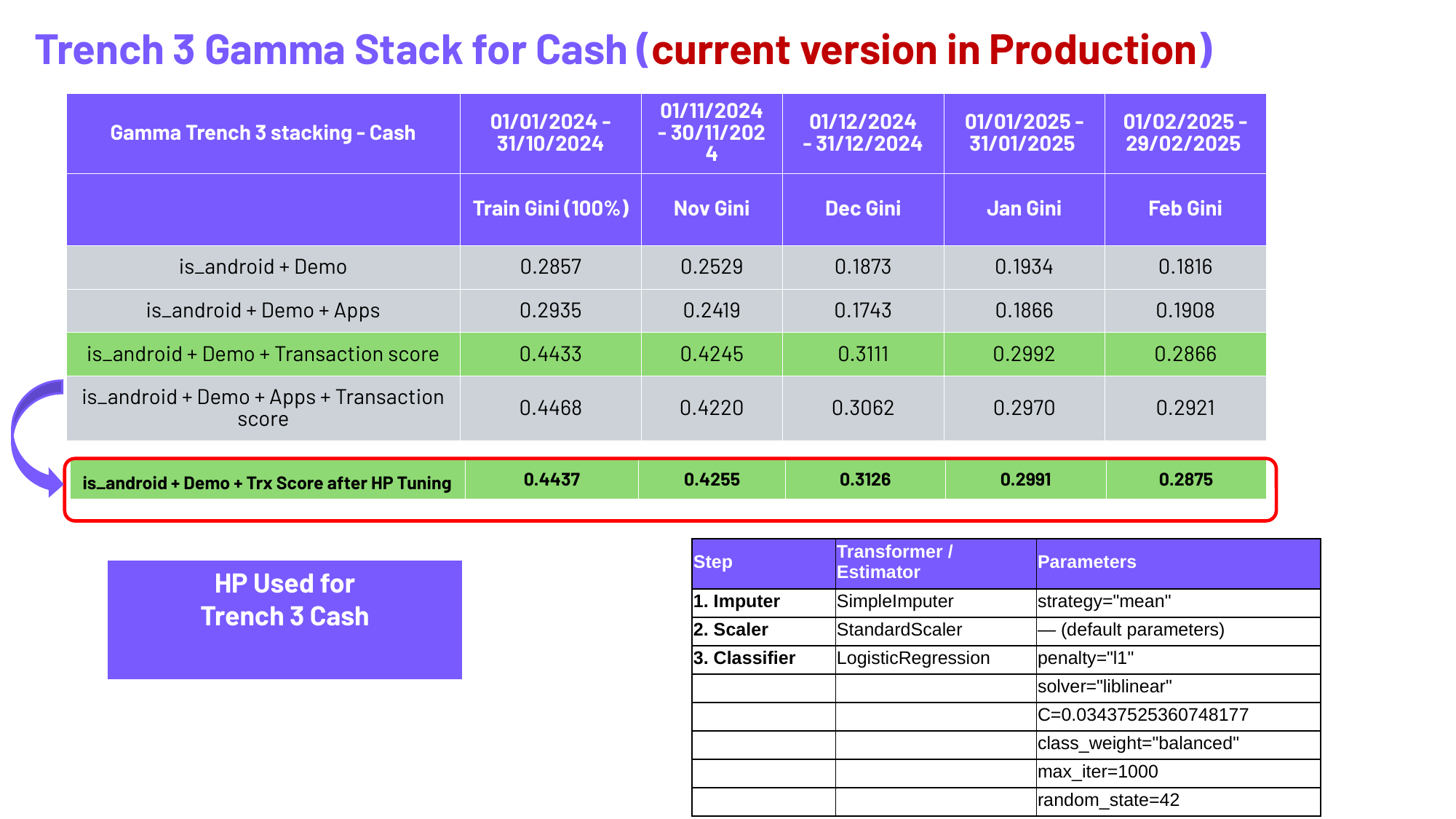

Trench 3 Gamma Stack for Cash (current version in Production)
| Gamma Trench 3 stacking - Cash​​ | 01/01/2024 - 31/10/2024​​ | 01/11/2024 - 30/11/2024​ | 01/12/2024 - 31/12/2024​​ | 01/01/2025 -31/01/2025 | 01/02/2025 -29/02/2025 |
| --- | --- | --- | --- | --- | --- |
| ​​ | Train Gini (100%)​​ | Nov Gini​​ | Dec Gini​​ | Jan Gini | Feb Gini |
| is\_android + Demo | 0.2857 | 0.2529 | 0.1873 | 0.1934 | 0.1816 |
| is\_android + Demo + Apps | 0.2935 | 0.2419 | 0.1743 | 0.1866 | 0.1908 |
| is\_android + Demo + Transaction score | 0.4433 | 0.4245 | 0.3111 | 0.2992 | 0.2866 |
| is\_android + Demo + Apps + Transaction score | 0.4468 | 0.4220 | 0.3062 | 0.2970 | 0.2921 |

| is\_android + Demo + Trx Score after HP Tuning​ | 0.4437 | 0.4255 | 0.3126 | 0.2991 | 0.2875 |
| --- | --- | --- | --- | --- | --- |

| Step | Transformer / Estimator | Parameters |
| --- | --- | --- |
| 1. Imputer | SimpleImputer | strategy="mean" |
| 2. Scaler | StandardScaler | — (default parameters) |
| 3. Classifier | LogisticRegression | penalty="l1" |
|  |  | solver="liblinear" |
|  |  | C=0.03437525360748177 |
|  |  | class\_weight="balanced" |
|  |  | max\_iter=1000 |
|  |  | random\_state=42 |
| HP Used for  Trench 3 Cash |
| --- |